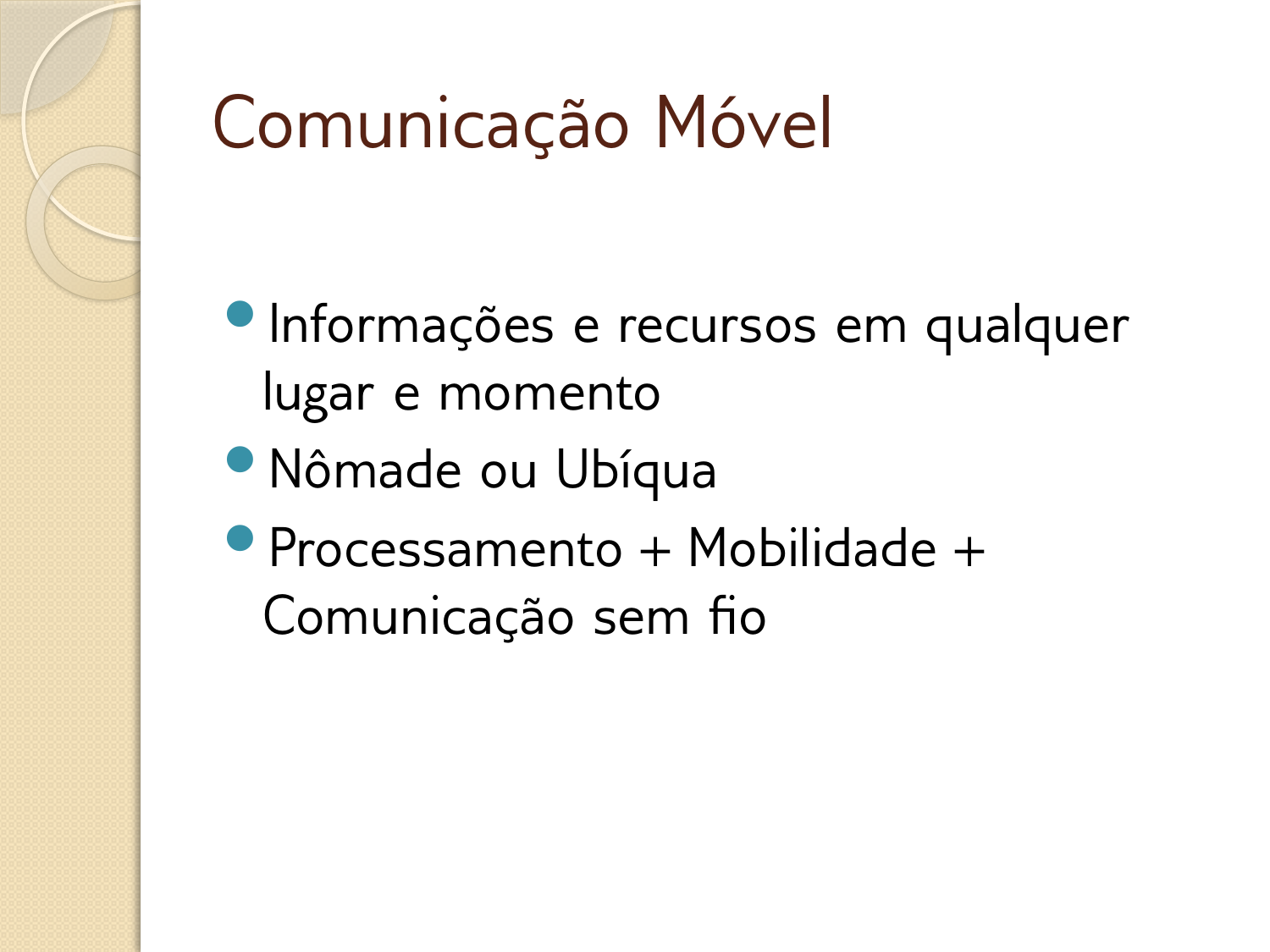

# Comunicação Móvel

Informações e recursos em qualquer lugar e momento
Nômade ou Ubíqua
Processamento + Mobilidade + Comunicação sem fio